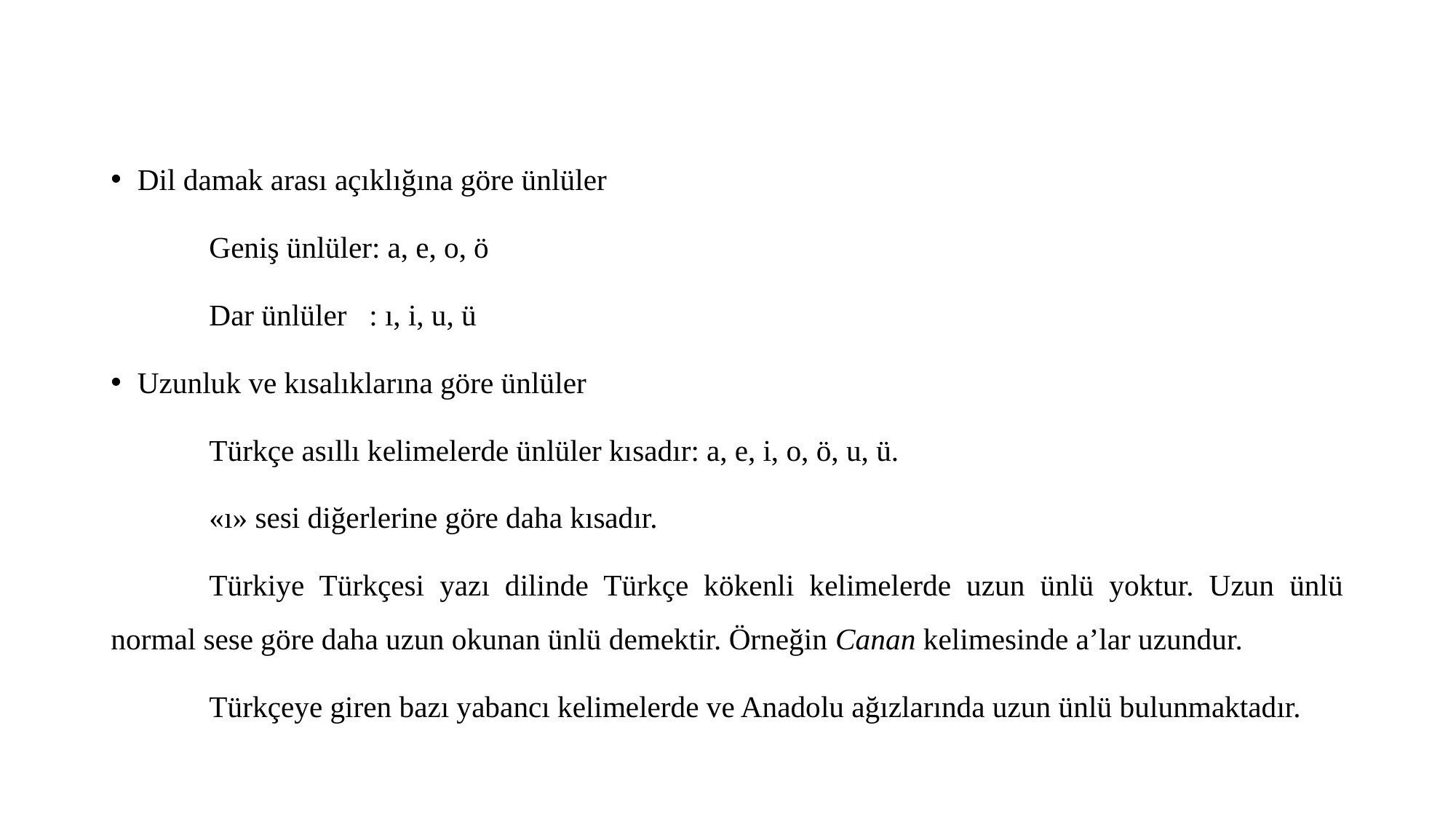

Dil damak arası açıklığına göre ünlüler
	Geniş ünlüler: a, e, o, ö
	Dar ünlüler   : ı, i, u, ü
Uzunluk ve kısalıklarına göre ünlüler
	Türkçe asıllı kelimelerde ünlüler kısadır: a, e, i, o, ö, u, ü.
	«ı» sesi diğerlerine göre daha kısadır.
	Türkiye Türkçesi yazı dilinde Türkçe kökenli kelimelerde uzun ünlü yoktur. Uzun ünlü normal sese göre daha uzun okunan ünlü demektir. Örneğin Canan kelimesinde a’lar uzundur.
	Türkçeye giren bazı yabancı kelimelerde ve Anadolu ağızlarında uzun ünlü bulunmaktadır.